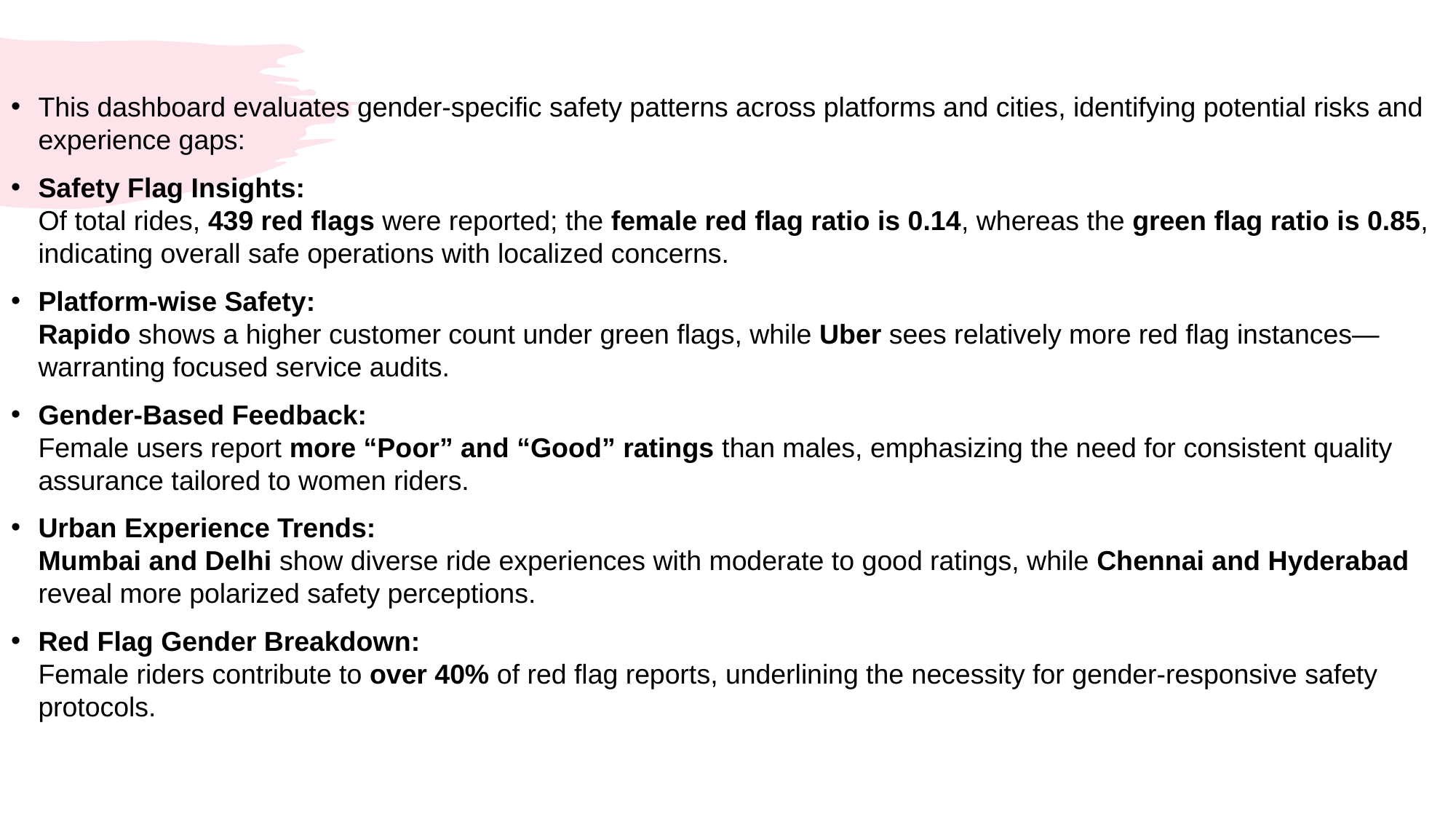

This dashboard evaluates gender-specific safety patterns across platforms and cities, identifying potential risks and experience gaps:
Safety Flag Insights:
Of total rides, 439 red flags were reported; the female red flag ratio is 0.14, whereas the green flag ratio is 0.85, indicating overall safe operations with localized concerns.
Platform-wise Safety:
Rapido shows a higher customer count under green flags, while Uber sees relatively more red flag instances—warranting focused service audits.
Gender-Based Feedback:
Female users report more “Poor” and “Good” ratings than males, emphasizing the need for consistent quality assurance tailored to women riders.
Urban Experience Trends:
Mumbai and Delhi show diverse ride experiences with moderate to good ratings, while Chennai and Hyderabad reveal more polarized safety perceptions.
Red Flag Gender Breakdown:
Female riders contribute to over 40% of red flag reports, underlining the necessity for gender-responsive safety protocols.

# A Gendered Perspective on Ride Safety